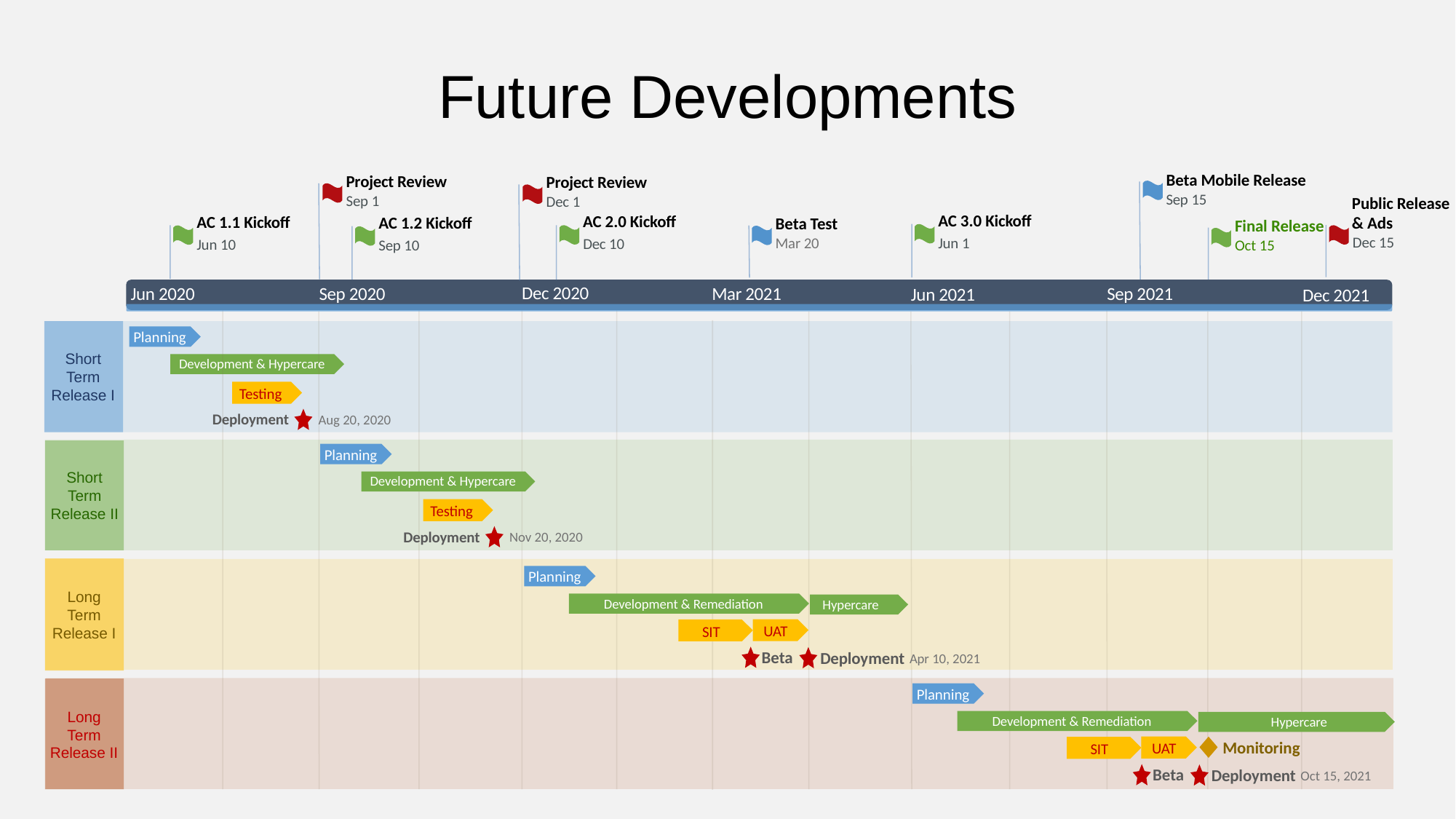

Future Developments
Beta Mobile Release
Project Review
Project Review

Sep 15
Sep 1
Dec 1
Public Release & Ads
AC 3.0 Kickoff
AC 2.0 Kickoff
AC 1.1 Kickoff
AC 1.2 Kickoff
Beta Test
Final Release

Dec 15
Jun 1
Mar 20
Dec 10
Jun 10
Sep 10
Oct 15

Dec 2020
Sep 2021
Sep 2020
Mar 2021
Jun 2020
Jun 2021
Dec 2021

Short Term Release I

Planning

Development & Hypercare

Testing

Deployment
Aug 20, 2020
Short Term Release II

Planning

Development & Hypercare

Testing

Deployment
Nov 20, 2020
Long Term Release I

Planning

Development & Remediation
Hypercare

UAT
SIT
Beta

Deployment
Apr 10, 2021

Long Term Release II

Planning

Development & Remediation
Hypercare

Monitoring
UAT
SIT
Beta

Deployment
Oct 15, 2021